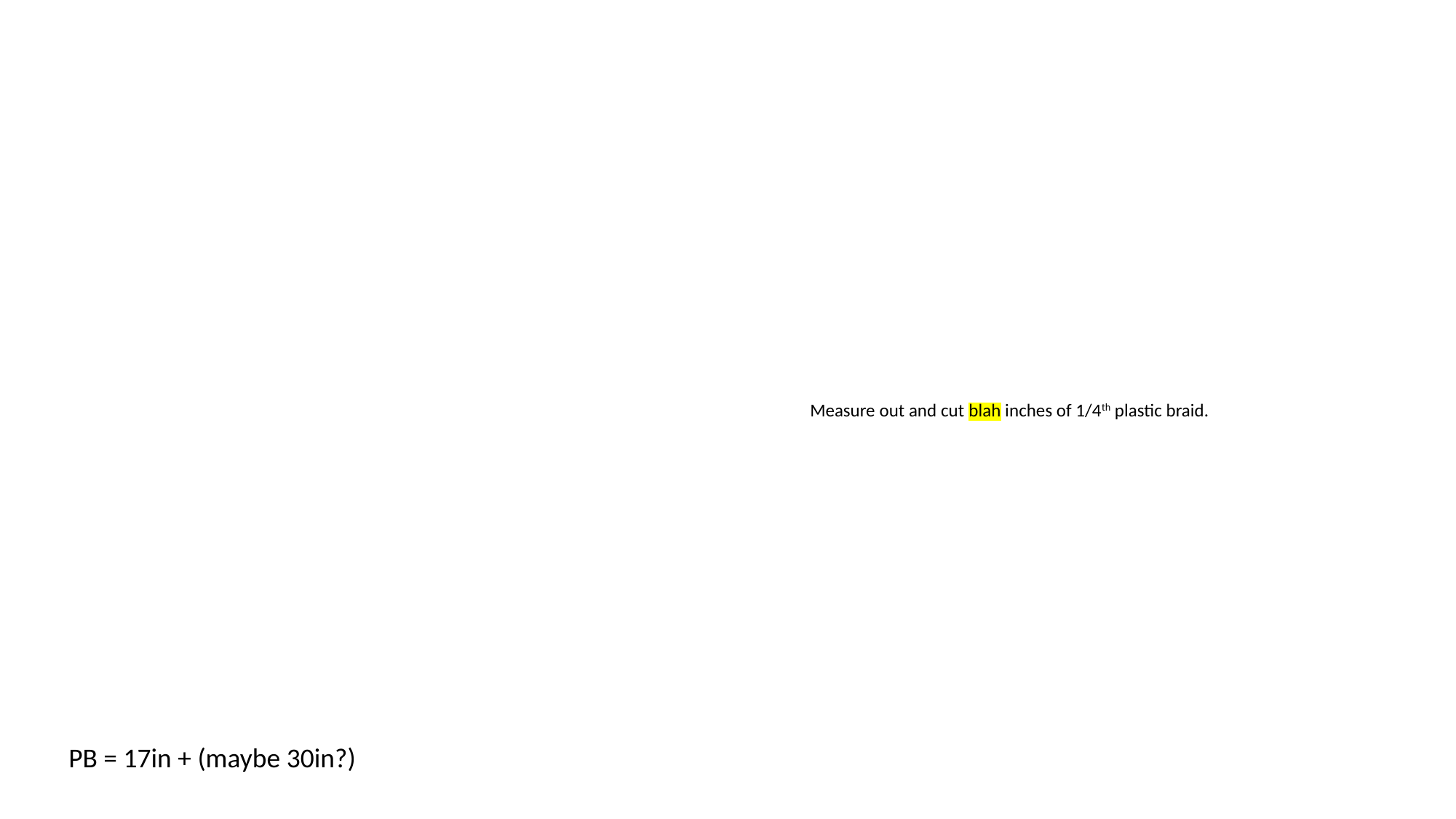

Measure out and cut blah inches of 1/4th plastic braid.
PB = 17in + (maybe 30in?)